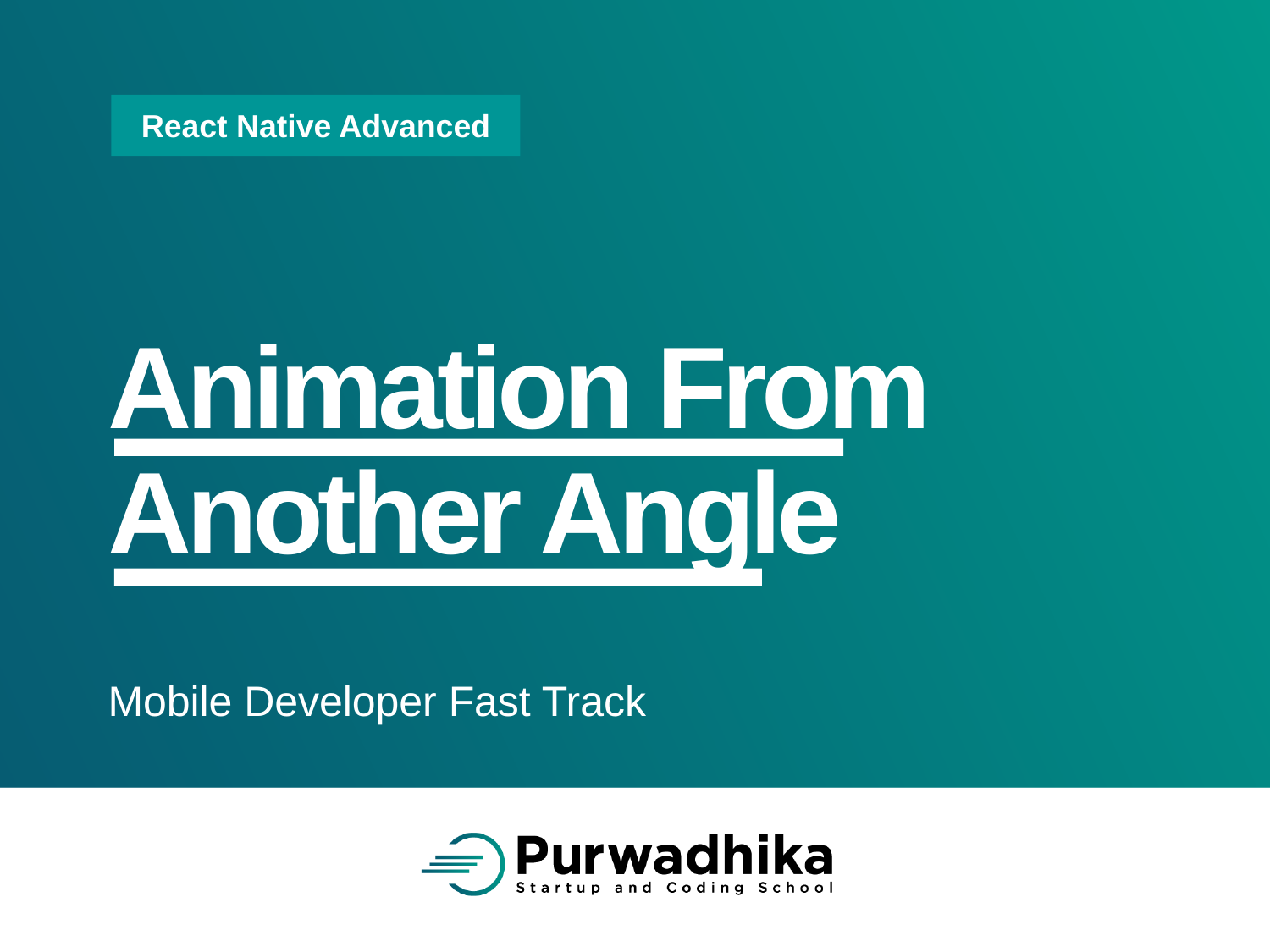

# Animation From Another Angle

Mobile Developer Fast Track